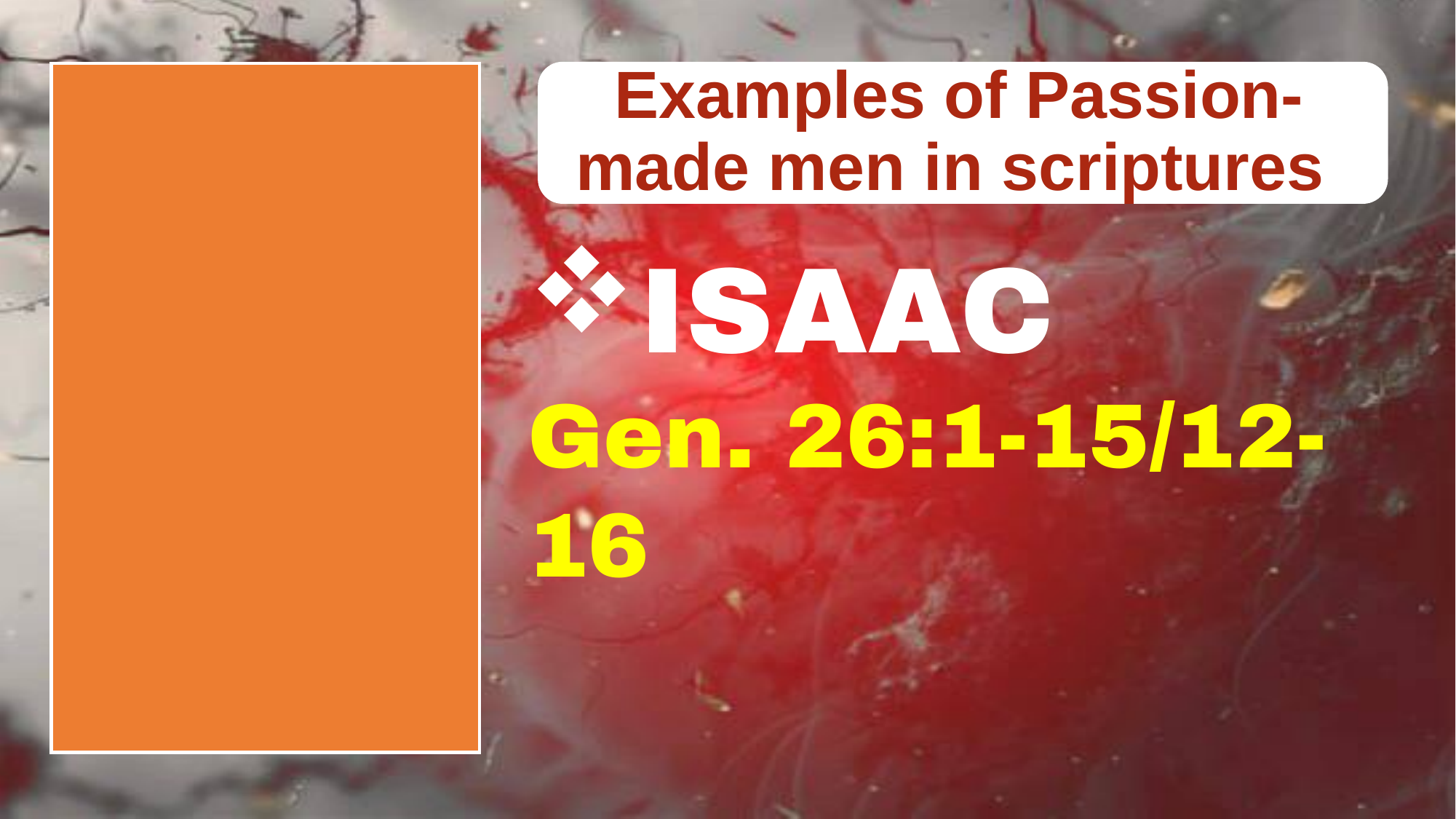

# Examples of Passion-made men in scriptures
ISAAC
Gen. 26:1-15/12-16